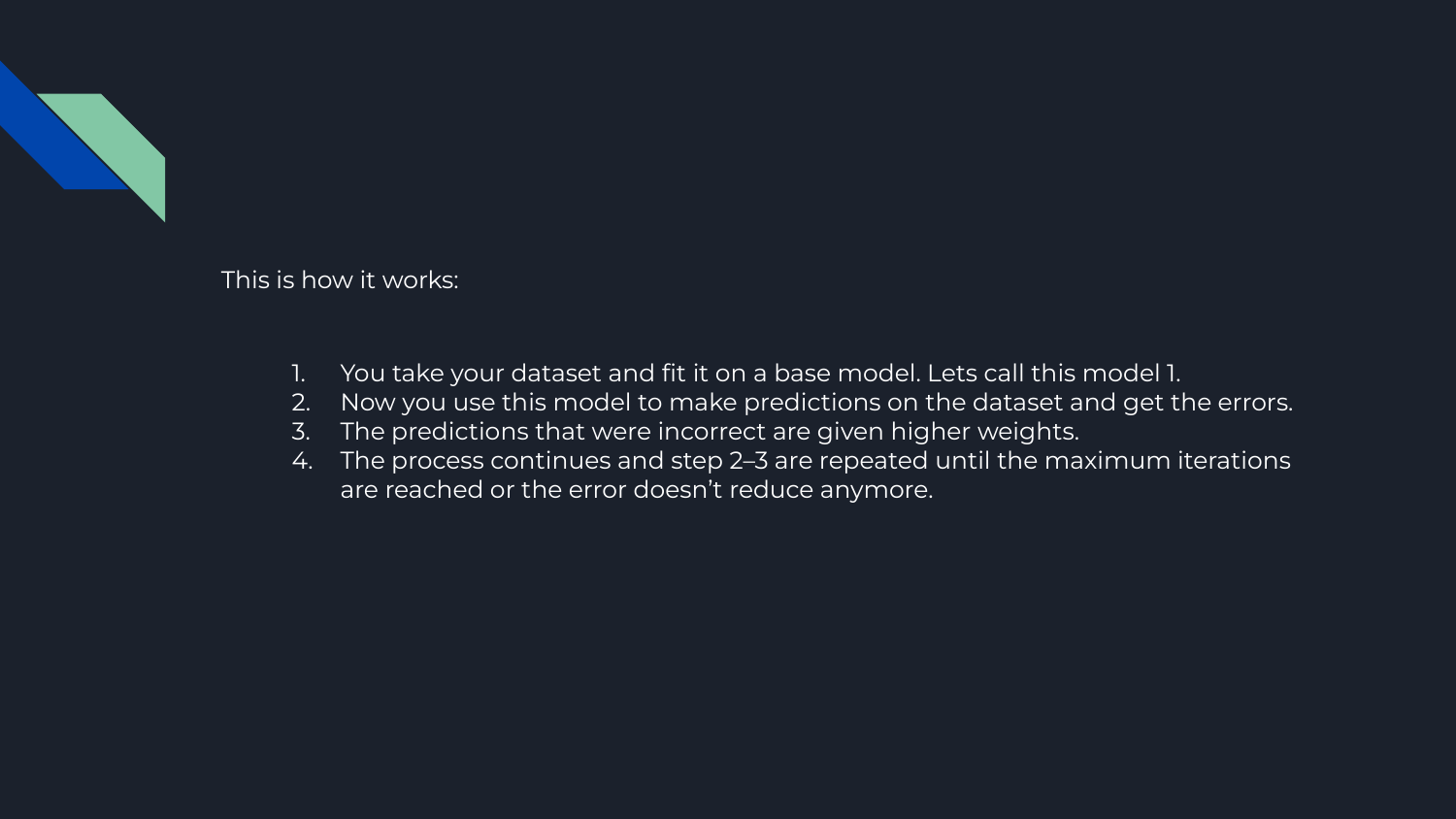

#
This is how it works:
You take your dataset and fit it on a base model. Lets call this model 1.
Now you use this model to make predictions on the dataset and get the errors.
The predictions that were incorrect are given higher weights.
The process continues and step 2–3 are repeated until the maximum iterations are reached or the error doesn’t reduce anymore.